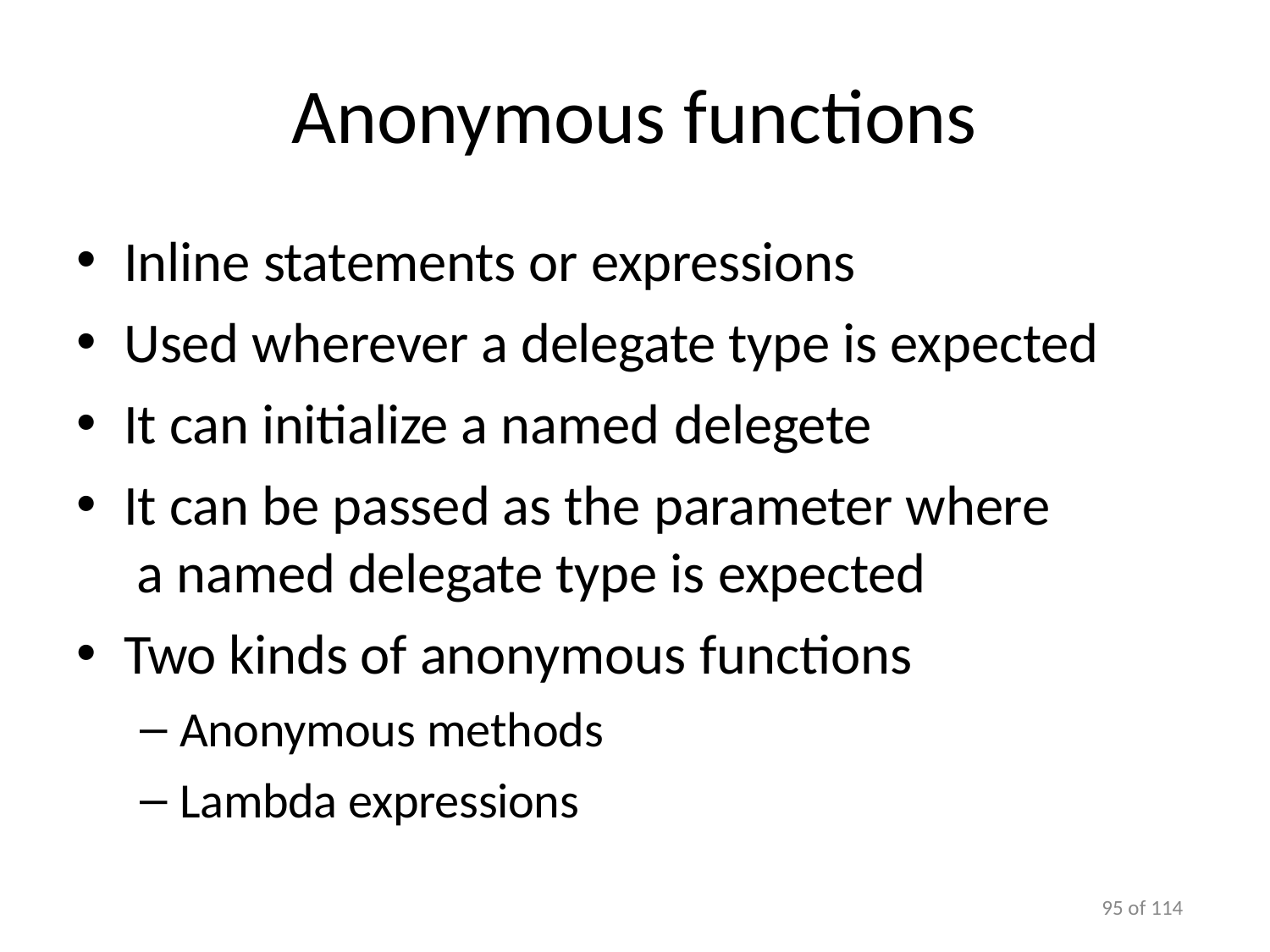

# Anonymous functions
Inline statements or expressions
Used wherever a delegate type is expected
It can initialize a named delegete
It can be passed as the parameter where  a named delegate type is expected
Two kinds of anonymous functions
Anonymous methods
Lambda expressions
95 of 114